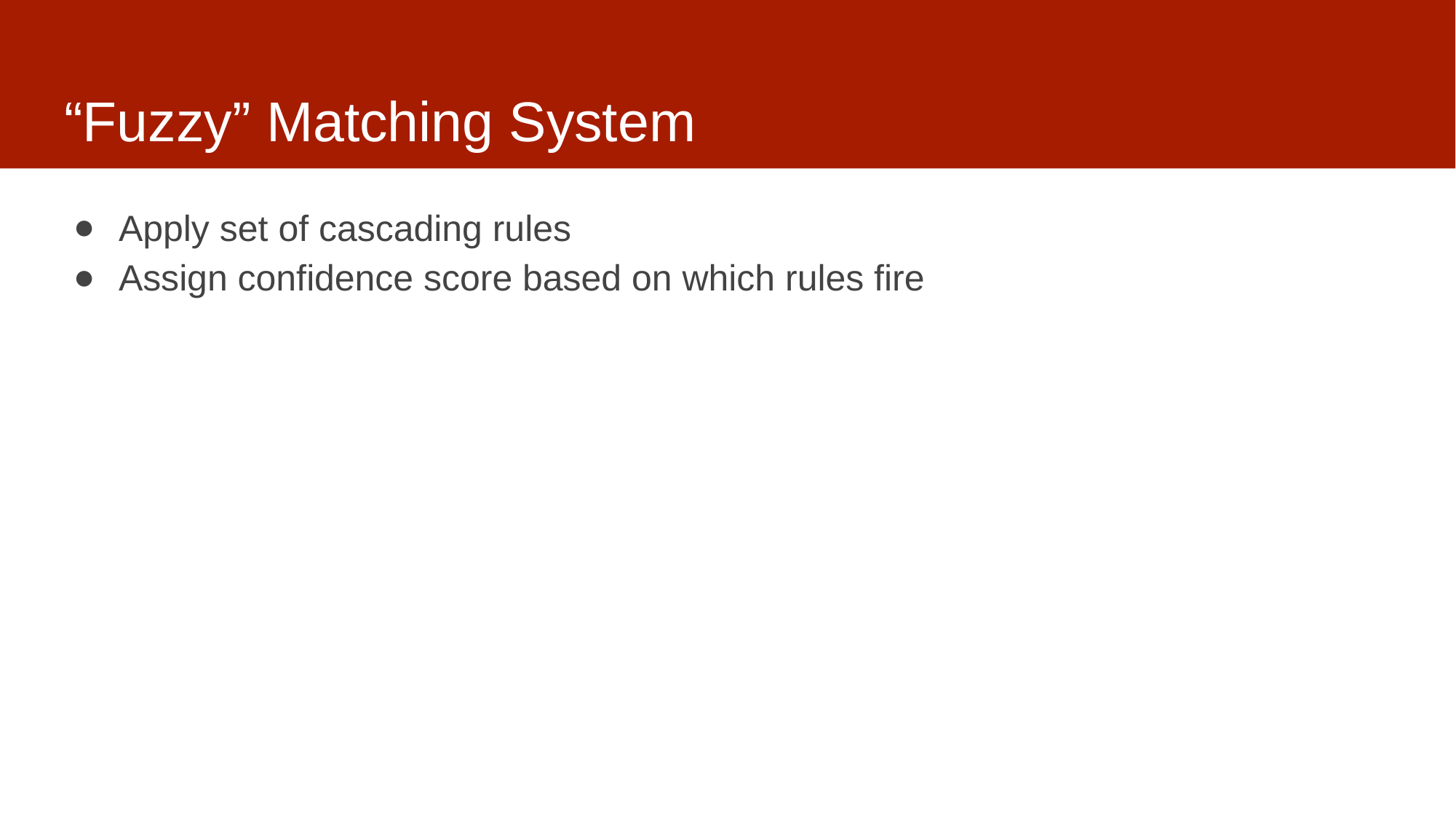

# “Fuzzy” Matching System
Apply set of cascading rules
Assign confidence score based on which rules fire